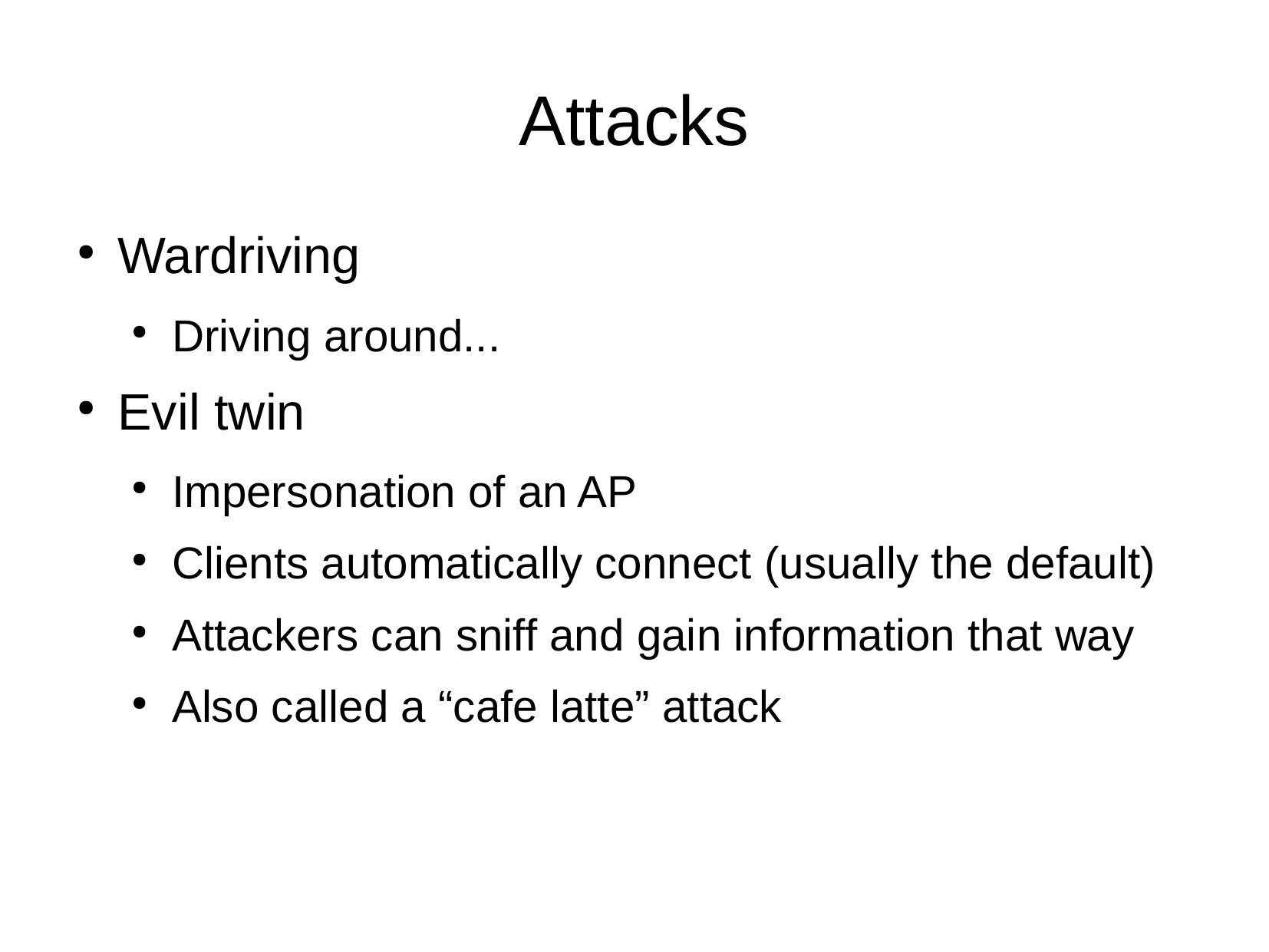

Attacks
Wardriving
Driving around...
Evil twin
Impersonation of an AP
Clients automatically connect (usually the default)
Attackers can sniff and gain information that way
Also called a “cafe latte” attack